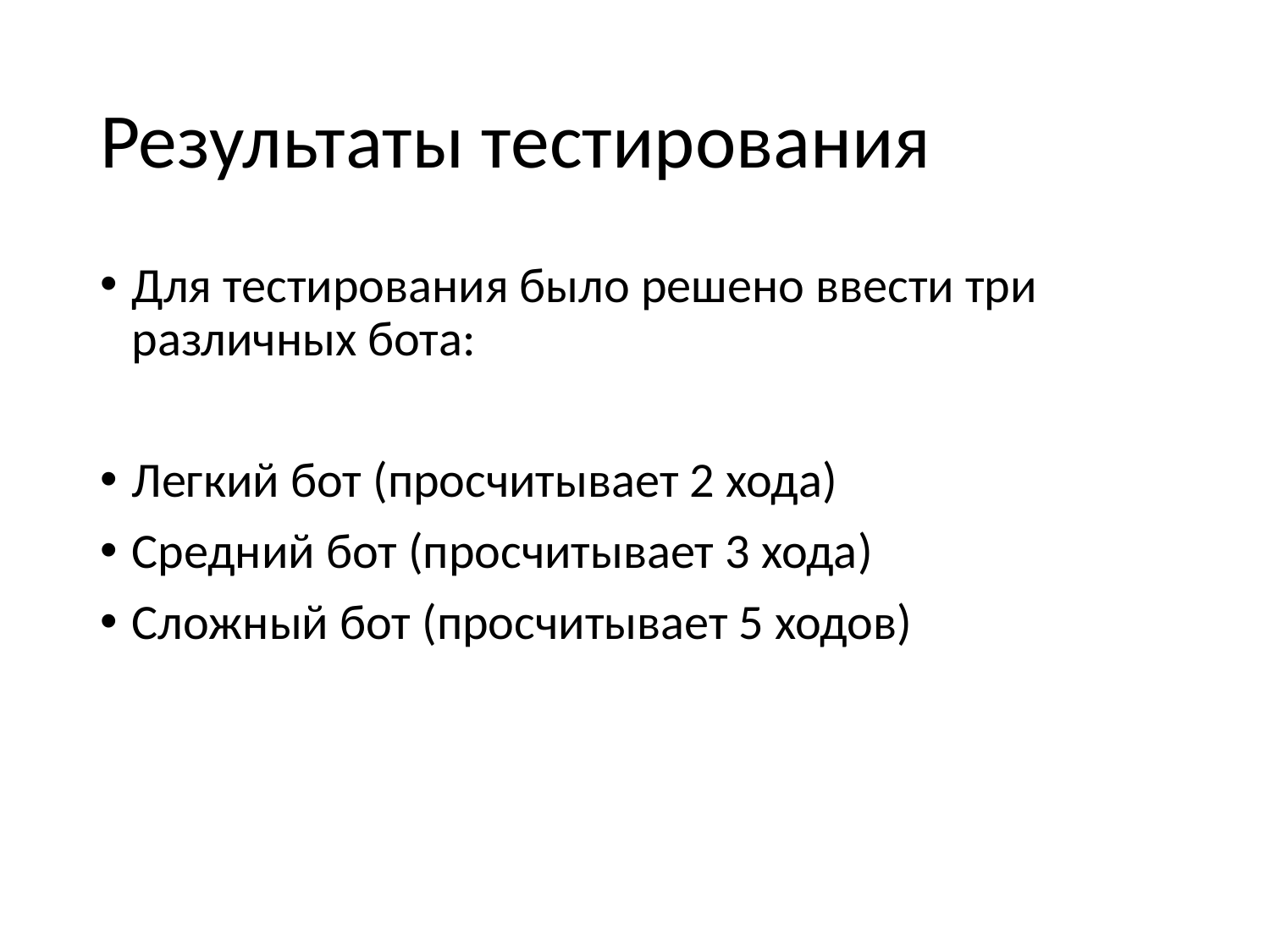

# Результаты тестирования
Для тестирования было решено ввести три различных бота:

Легкий бот (просчитывает 2 хода)
Средний бот (просчитывает 3 хода)
Сложный бот (просчитывает 5 ходов)